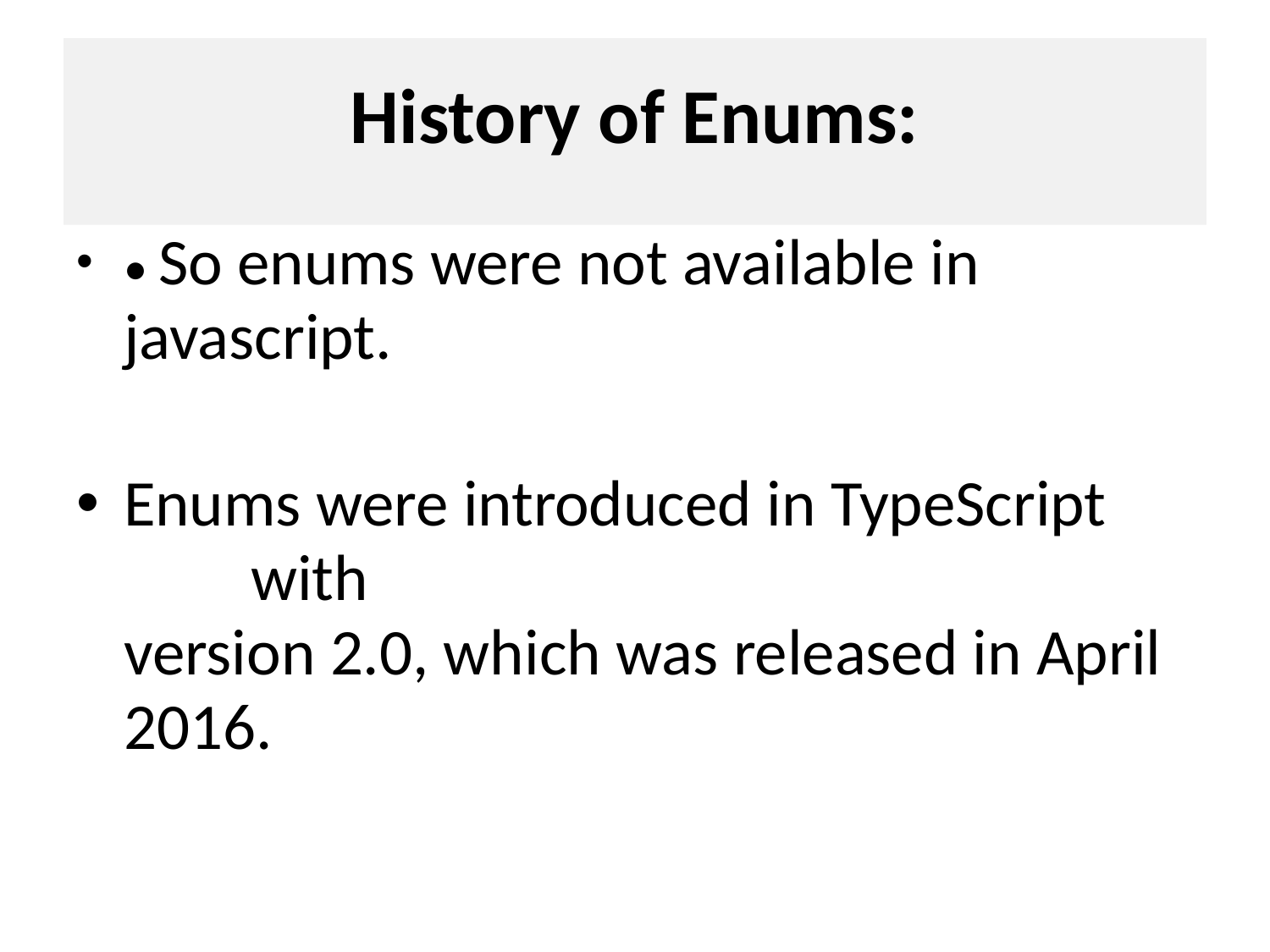

# History of Enums:
• So enums were not available in javascript.

Enums were introduced in TypeScript 	with
version 2.0, which was released in April 2016.